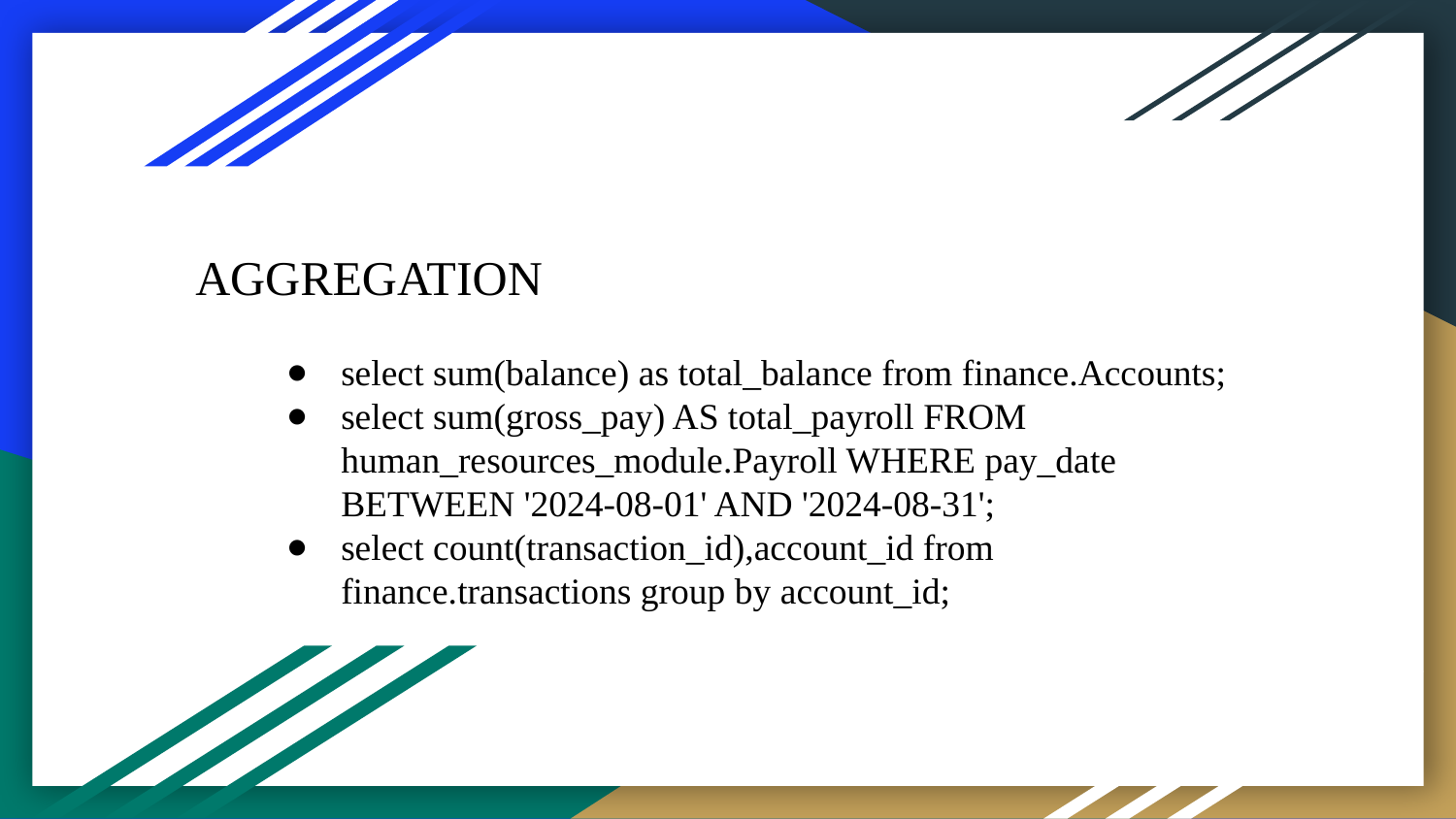

AGGREGATION

select sum(balance) as total_balance from finance.Accounts;
select sum(gross_pay) AS total_payroll FROM human_resources_module.Payroll WHERE pay_date BETWEEN '2024-08-01' AND '2024-08-31';
select count(transaction_id),account_id from finance.transactions group by account_id;